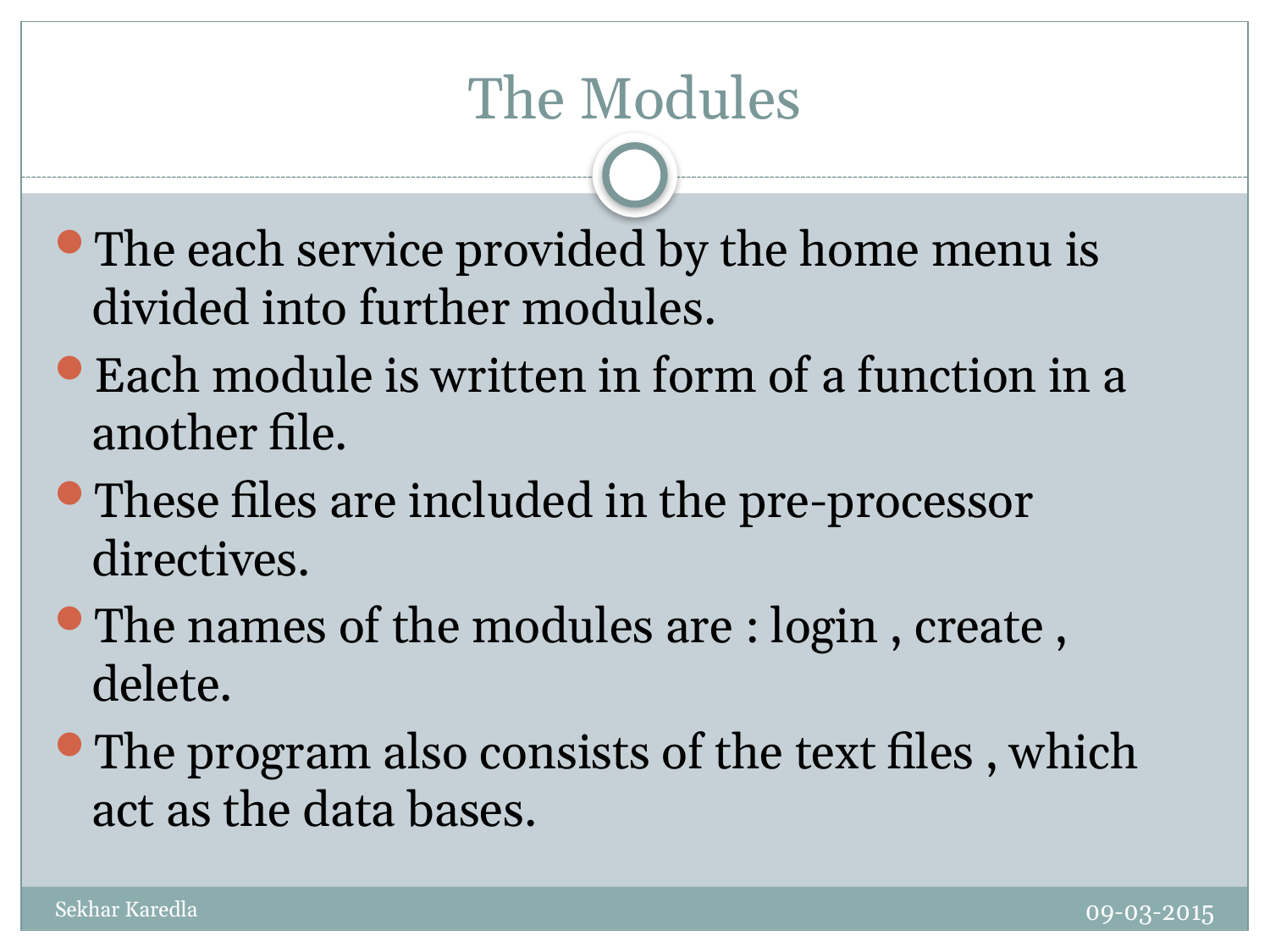

# The Modules
The each service provided by the home menu is divided into further modules.
Each module is written in form of a function in a another file.
These files are included in the pre-processor directives.
The names of the modules are : login , create , delete.
The program also consists of the text files , which act as the data bases.

09-03-2015
Sekhar Karedla